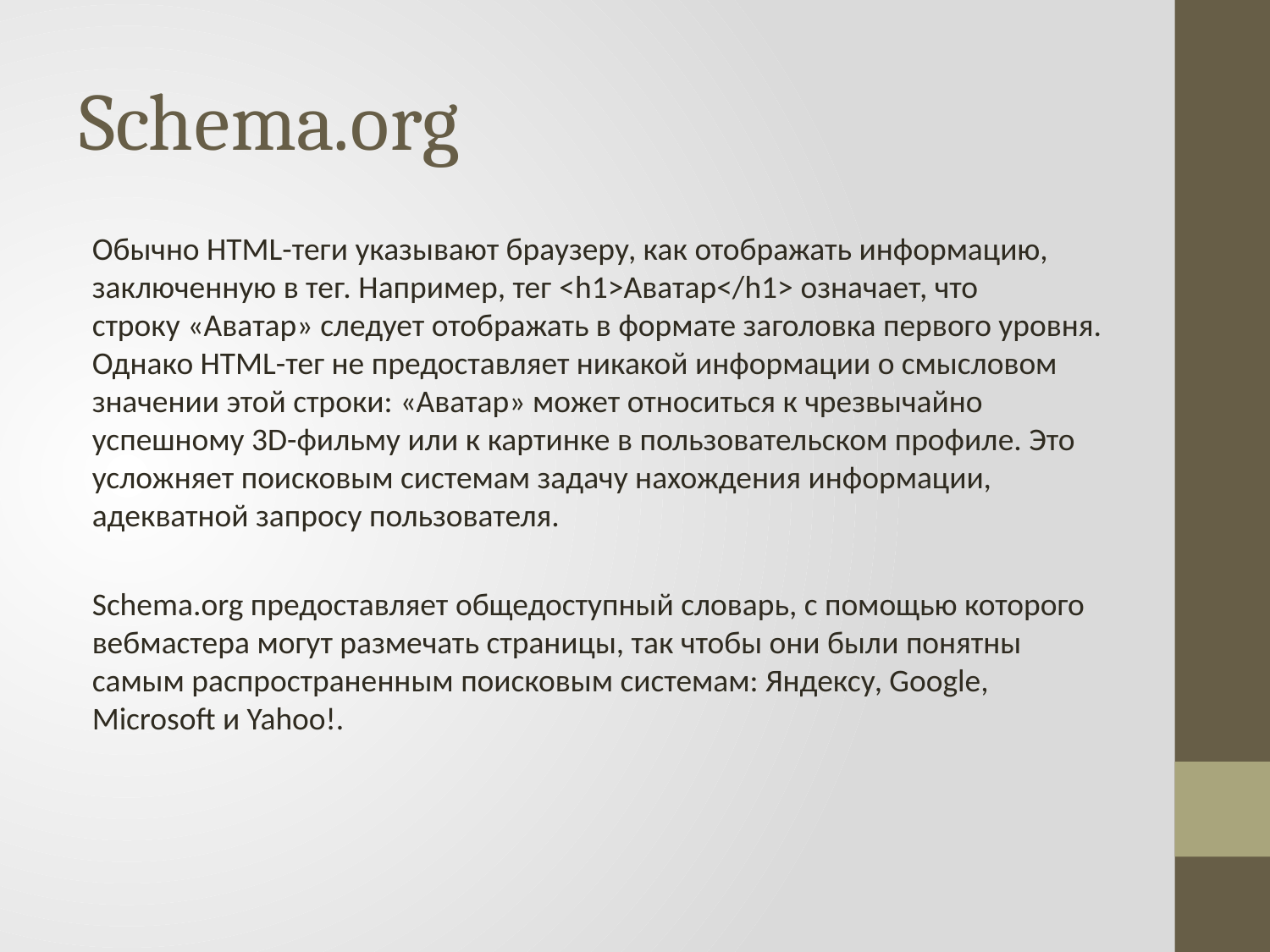

# Schema.org
Обычно HTML-теги указывают браузеру, как отображать информацию, заключенную в тег. Например, тег <h1>Аватар</h1> означает, что строку «Аватар» следует отображать в формате заголовка первого уровня. Однако HTML-тег не предоставляет никакой информации о смысловом значении этой строки: «Аватар» может относиться к чрезвычайно успешному 3D-фильму или к картинке в пользовательском профиле. Это усложняет поисковым системам задачу нахождения информации, адекватной запросу пользователя.

Schema.org предоставляет общедоступный словарь, с помощью которого вебмастера могут размечать страницы, так чтобы они были понятны самым распространенным поисковым системам: Яндексу, Google, Microsoft и Yahoo!.